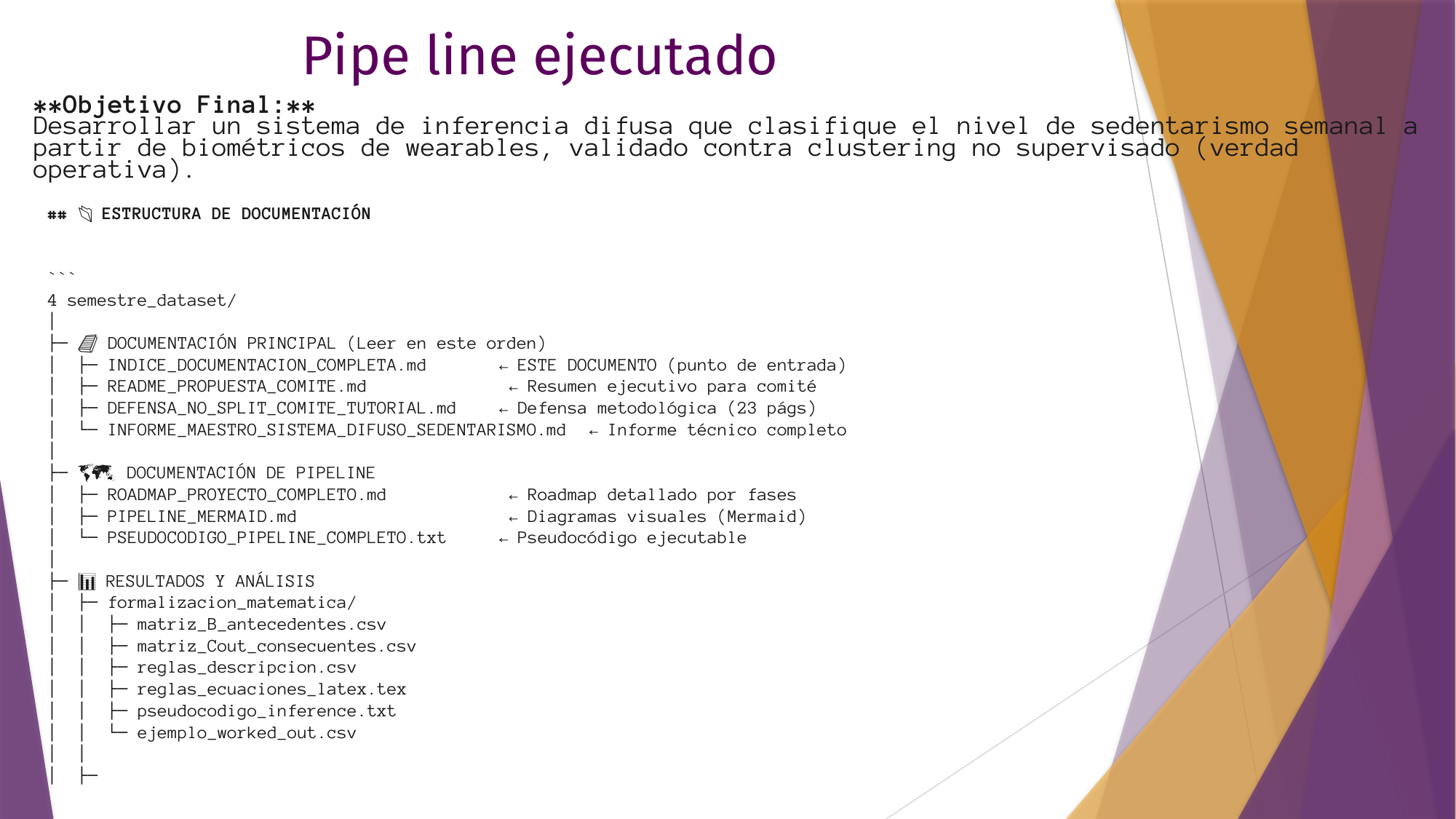

Pipe line ejecutado
**Objetivo Final:**
Desarrollar un sistema de inferencia difusa que clasifique el nivel de sedentarismo semanal a partir de biométricos de wearables, validado contra clustering no supervisado (verdad operativa).
## 📂 ESTRUCTURA DE DOCUMENTACIÓN

```
4 semestre_dataset/
│
├─ 📘 DOCUMENTACIÓN PRINCIPAL (Leer en este orden)
│  ├─ INDICE_DOCUMENTACION_COMPLETA.md       ← ESTE DOCUMENTO (punto de entrada)
│  ├─ README_PROPUESTA_COMITE.md              ← Resumen ejecutivo para comité
│  ├─ DEFENSA_NO_SPLIT_COMITE_TUTORIAL.md    ← Defensa metodológica (23 págs)
│  └─ INFORME_MAESTRO_SISTEMA_DIFUSO_SEDENTARISMO.md  ← Informe técnico completo
│
├─ 🗺️ DOCUMENTACIÓN DE PIPELINE
│  ├─ ROADMAP_PROYECTO_COMPLETO.md            ← Roadmap detallado por fases
│  ├─ PIPELINE_MERMAID.md                     ← Diagramas visuales (Mermaid)
│  └─ PSEUDOCODIGO_PIPELINE_COMPLETO.txt     ← Pseudocódigo ejecutable
│
├─ 📊 RESULTADOS Y ANÁLISIS
│  ├─ formalizacion_matematica/
│  │  ├─ matriz_B_antecedentes.csv
│  │  ├─ matriz_Cout_consecuentes.csv
│  │  ├─ reglas_descripcion.csv
│  │  ├─ reglas_ecuaciones_latex.tex
│  │  ├─ pseudocodigo_inference.txt
│  │  └─ ejemplo_worked_out.csv
│  │
│  ├─